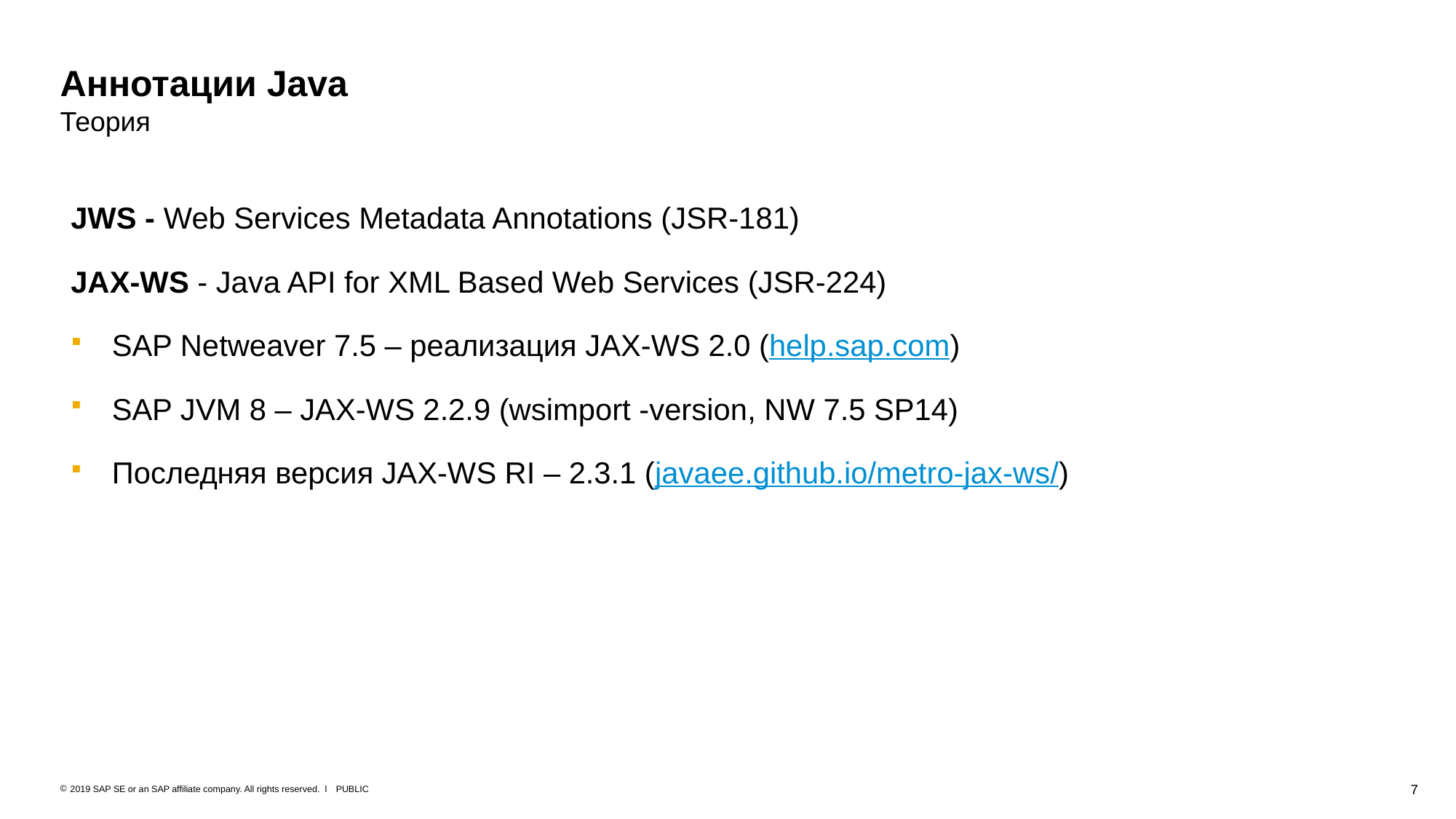

# Аннотации Java Теория
JWS - Web Services Metadata Annotations (JSR-181)
JAX-WS - Java API for XML Based Web Services (JSR-224)
SAP Netweaver 7.5 – реализация JAX-WS 2.0 (help.sap.com)
SAP JVM 8 – JAX-WS 2.2.9 (wsimport -version, NW 7.5 SP14)
Последняя версия JAX-WS RI – 2.3.1 (javaee.github.io/metro-jax-ws/)